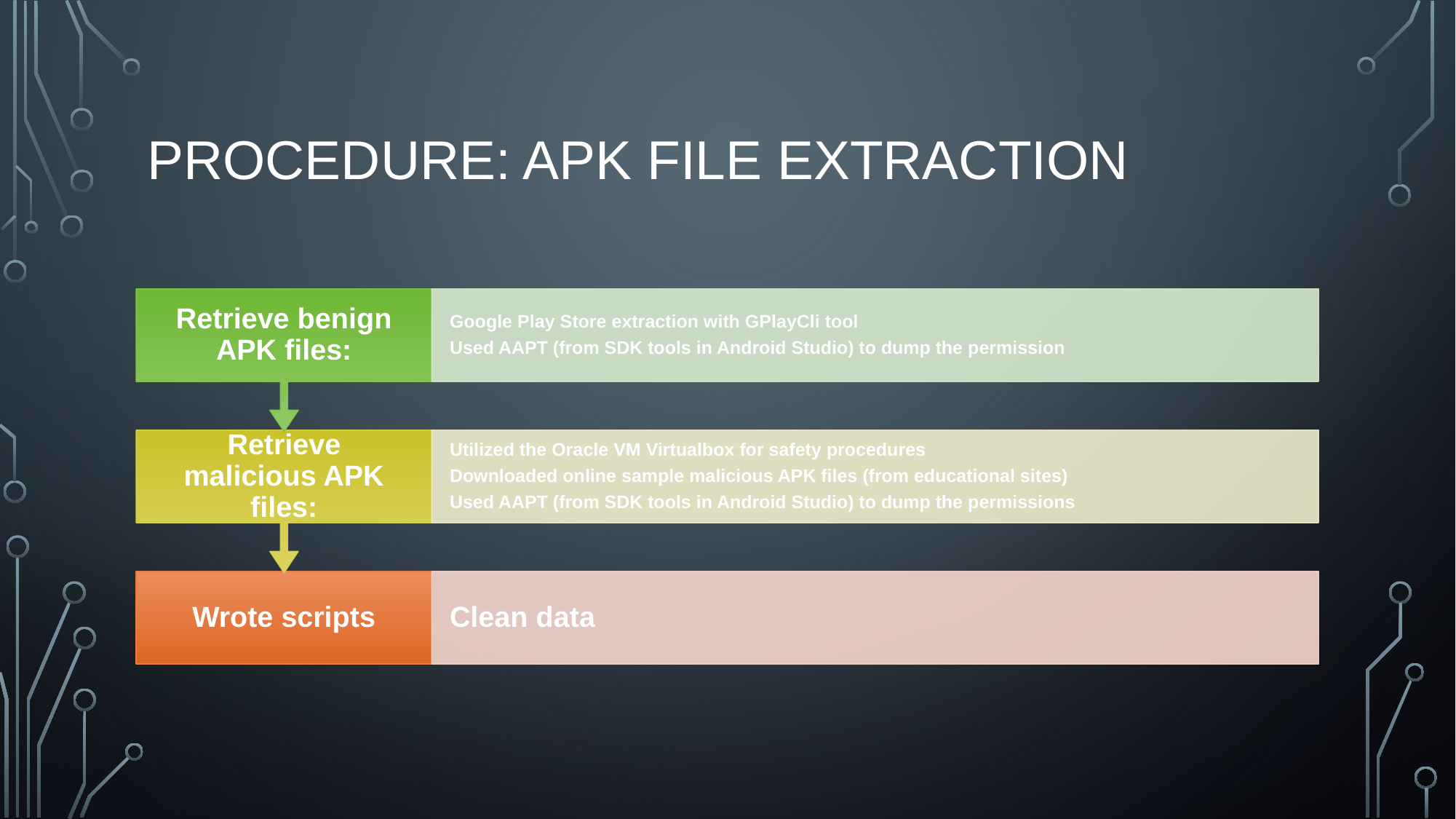

# PROCEDURE: APK FILE EXTRACTION

Retrieve benign APK files:

Google Play Store extraction with GPlayCli tool
Used AAPT (from SDK tools in Android Studio) to dump the permission

Retrieve malicious APK files:

Utilized the Oracle VM Virtualbox for safety procedures
Downloaded online sample malicious APK files (from educational sites)
Used AAPT (from SDK tools in Android Studio) to dump the permissions

Wrote scripts

Clean data